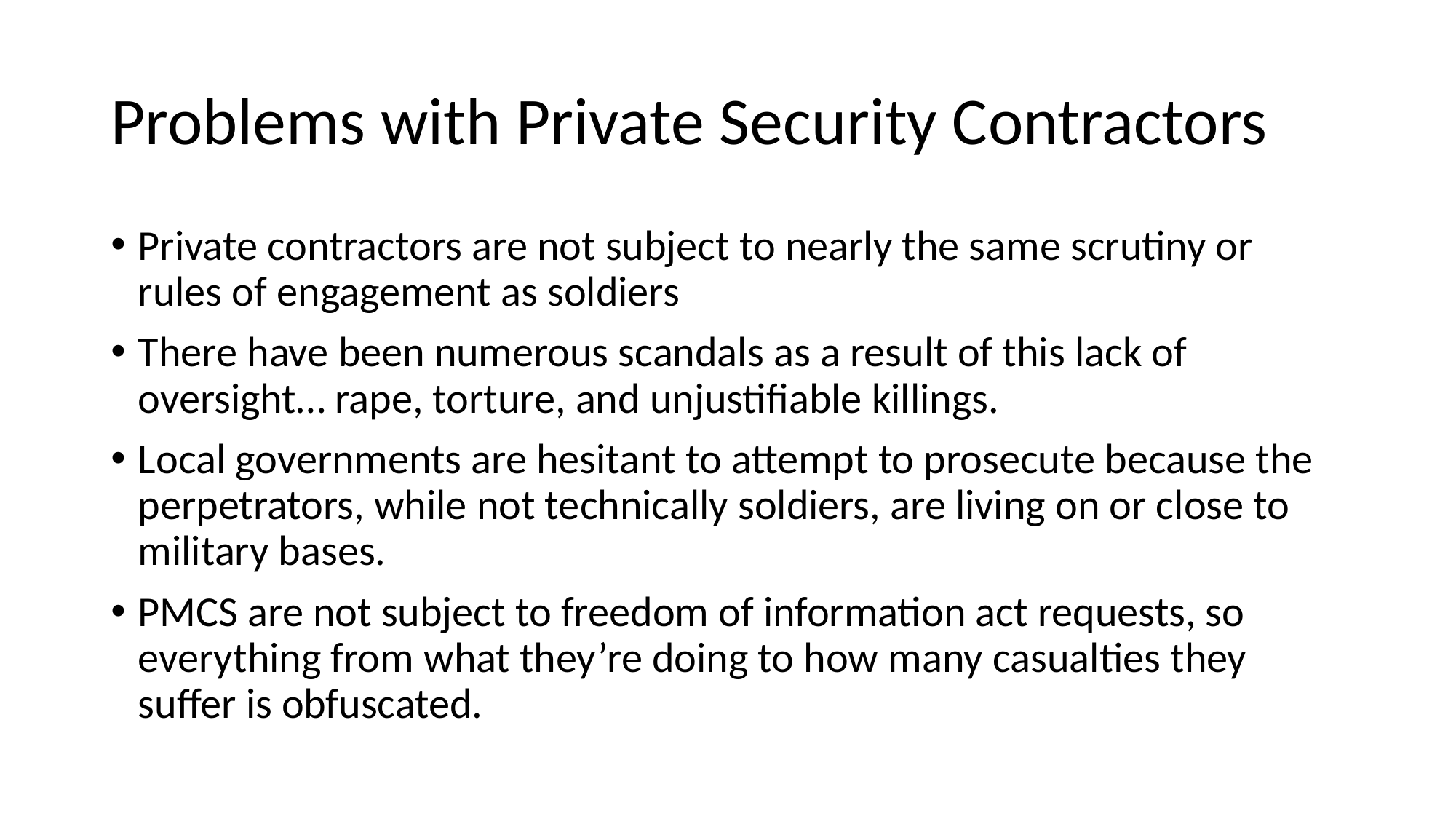

# Problems with Private Security Contractors
Private contractors are not subject to nearly the same scrutiny or rules of engagement as soldiers
There have been numerous scandals as a result of this lack of oversight… rape, torture, and unjustifiable killings.
Local governments are hesitant to attempt to prosecute because the perpetrators, while not technically soldiers, are living on or close to military bases.
PMCS are not subject to freedom of information act requests, so everything from what they’re doing to how many casualties they suffer is obfuscated.